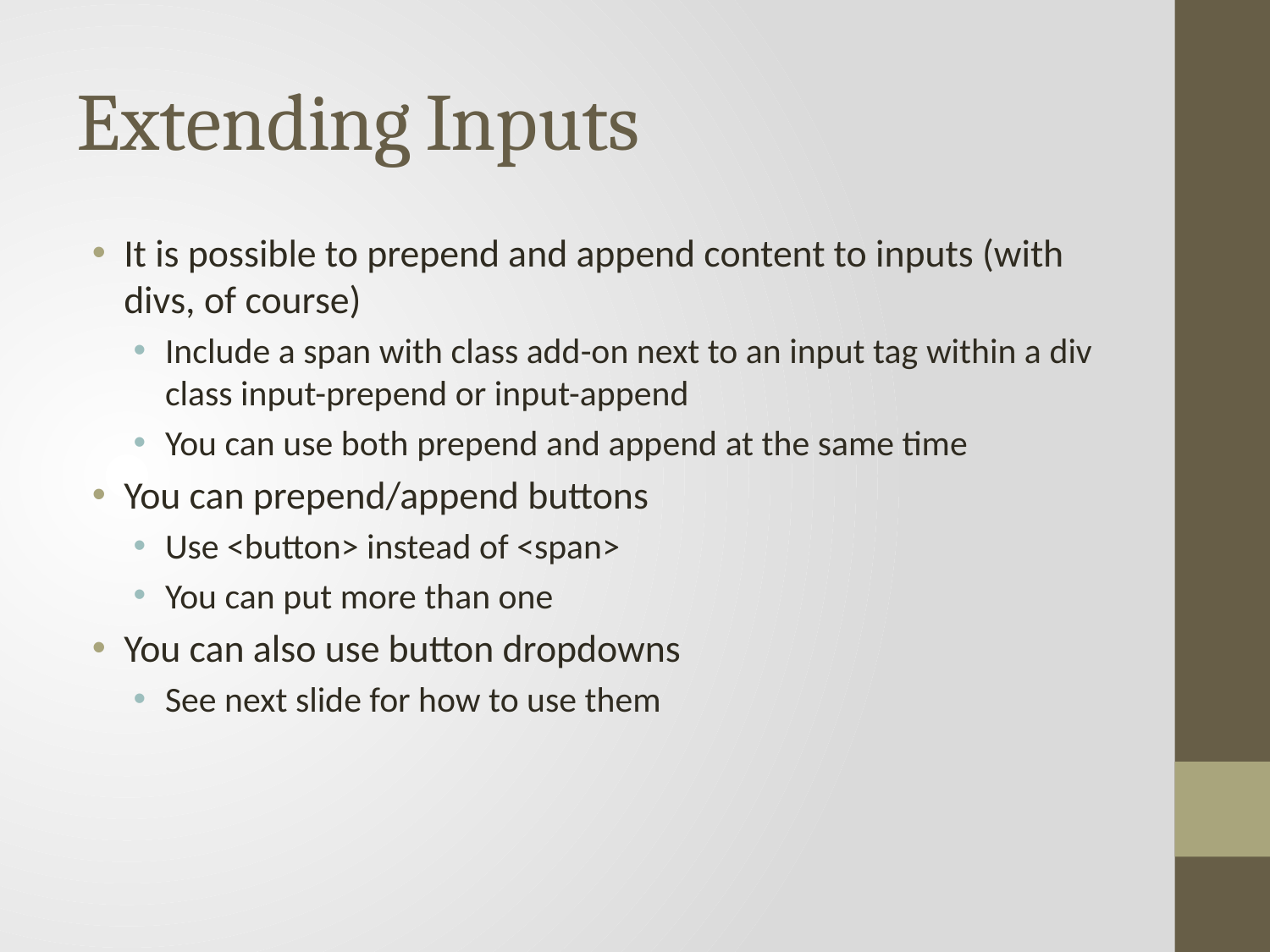

# Extending Inputs
It is possible to prepend and append content to inputs (with divs, of course)
Include a span with class add-on next to an input tag within a div class input-prepend or input-append
You can use both prepend and append at the same time
You can prepend/append buttons
Use <button> instead of <span>
You can put more than one
You can also use button dropdowns
See next slide for how to use them